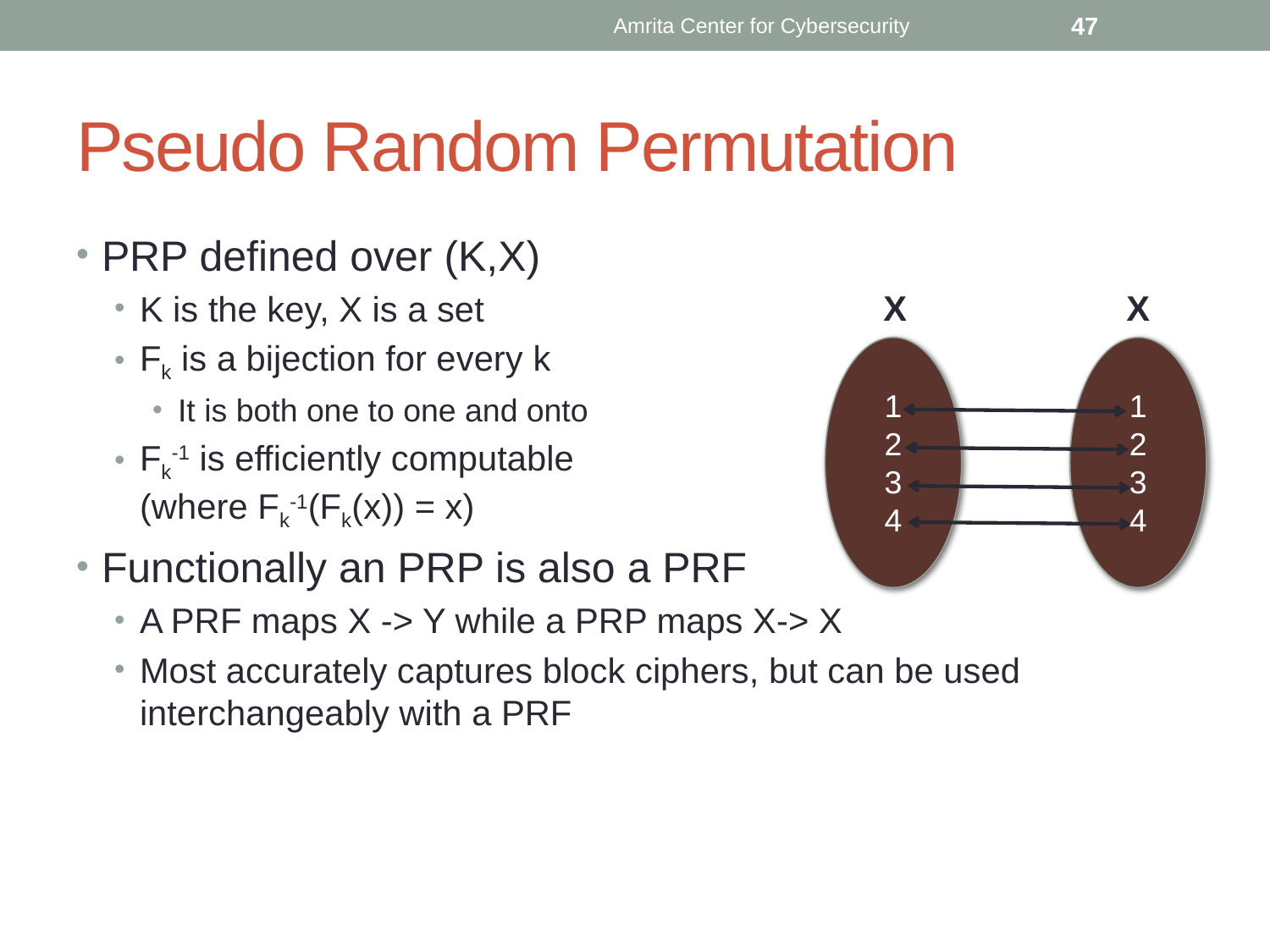

Amrita Center for Cybersecurity
47
# Pseudo Random Permutation
PRP defined over (K,X)
K is the key, X is a set
Fk is a bijection for every k
It is both one to one and onto
Fk-1 is efficiently computable
(where Fk-1(Fk(x)) = x)
Functionally an PRP is also a PRF
A PRF maps X -> Y while a PRP maps X-> X
Most accurately captures block ciphers, but can be used interchangeably with a PRF
X
X
1
2
3
4
1
2
3
4